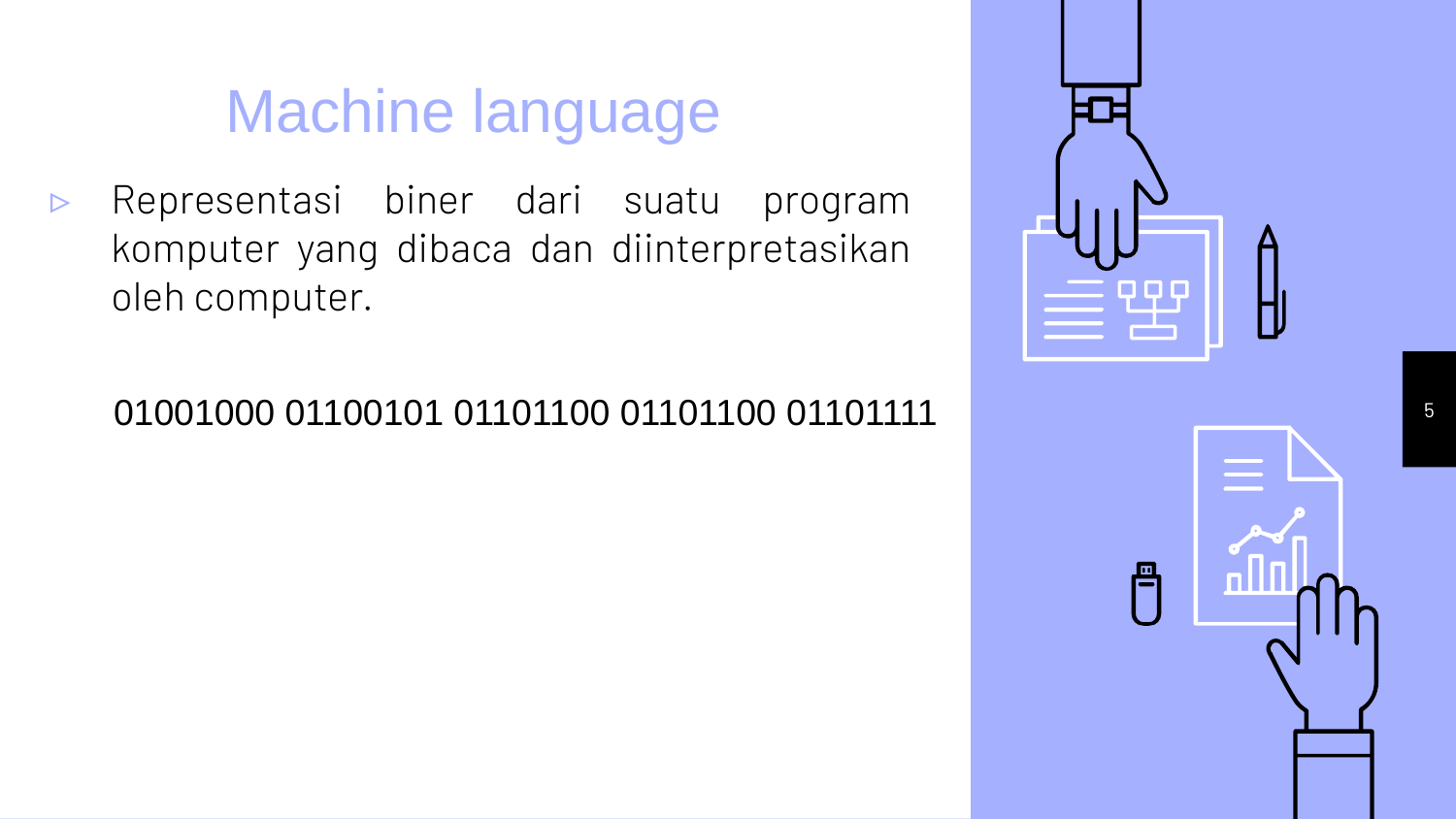

# Machine language
Representasi biner dari suatu program komputer yang dibaca dan diinterpretasikan oleh computer.

5
01001000 01100101 01101100 01101100 01101111